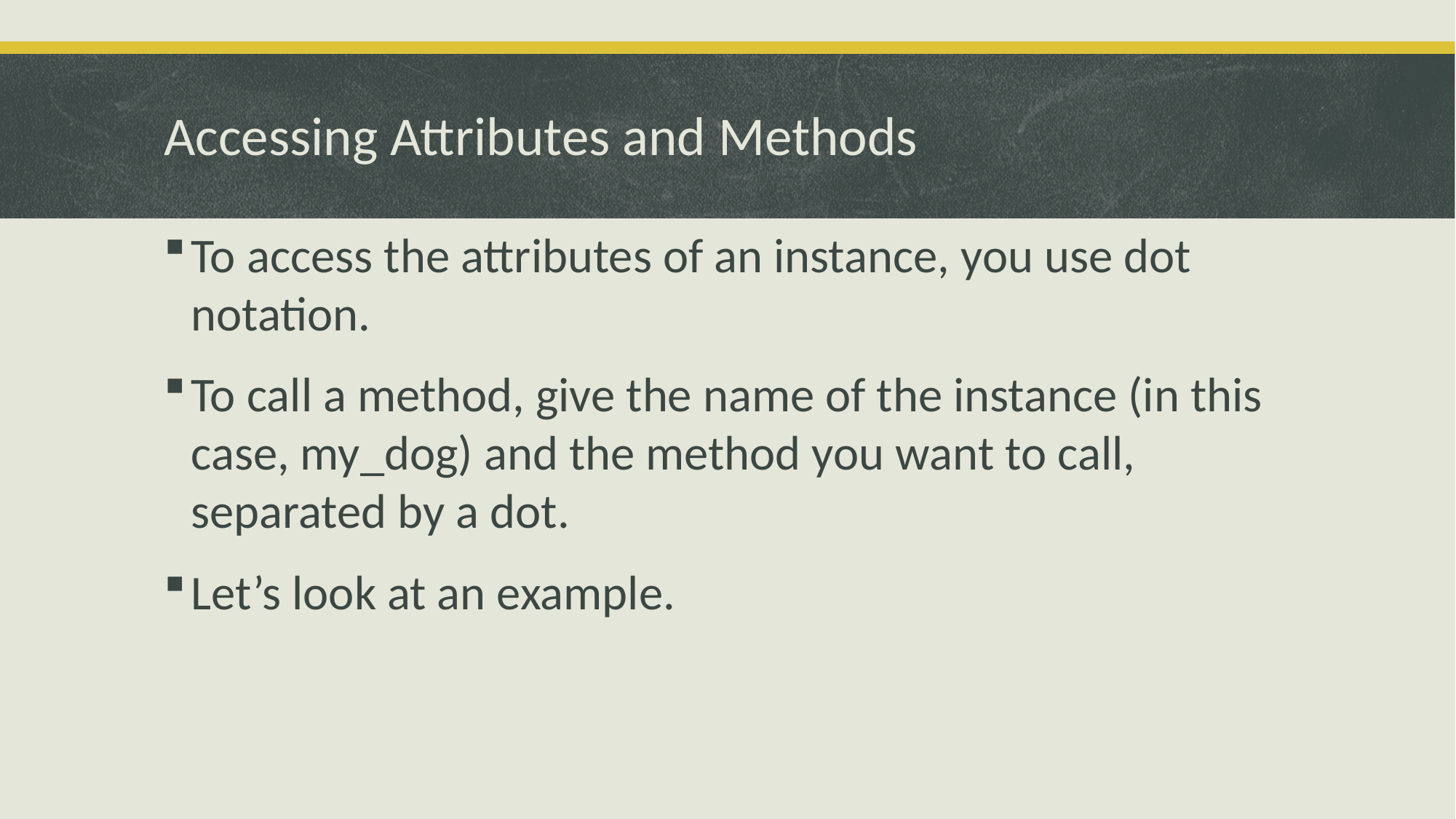

# Accessing Attributes and Methods
To access the attributes of an instance, you use dot notation.
To call a method, give the name of the instance (in this case, my_dog) and the method you want to call, separated by a dot.
Let’s look at an example.